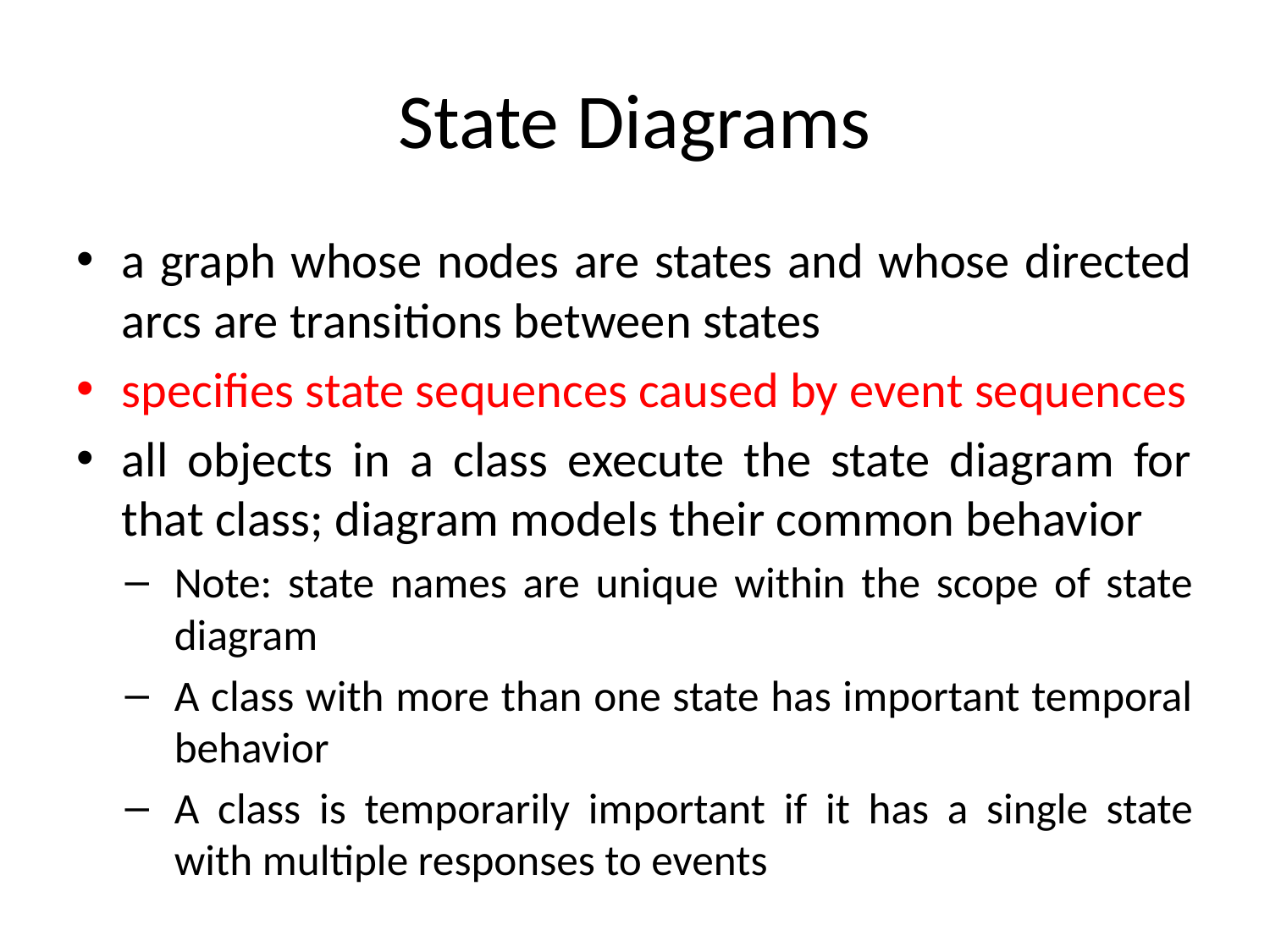

# State Diagrams
a graph whose nodes are states and whose directed arcs are transitions between states
specifies state sequences caused by event sequences
all objects in a class execute the state diagram for that class; diagram models their common behavior
Note: state names are unique within the scope of state diagram
A class with more than one state has important temporal behavior
A class is temporarily important if it has a single state with multiple responses to events